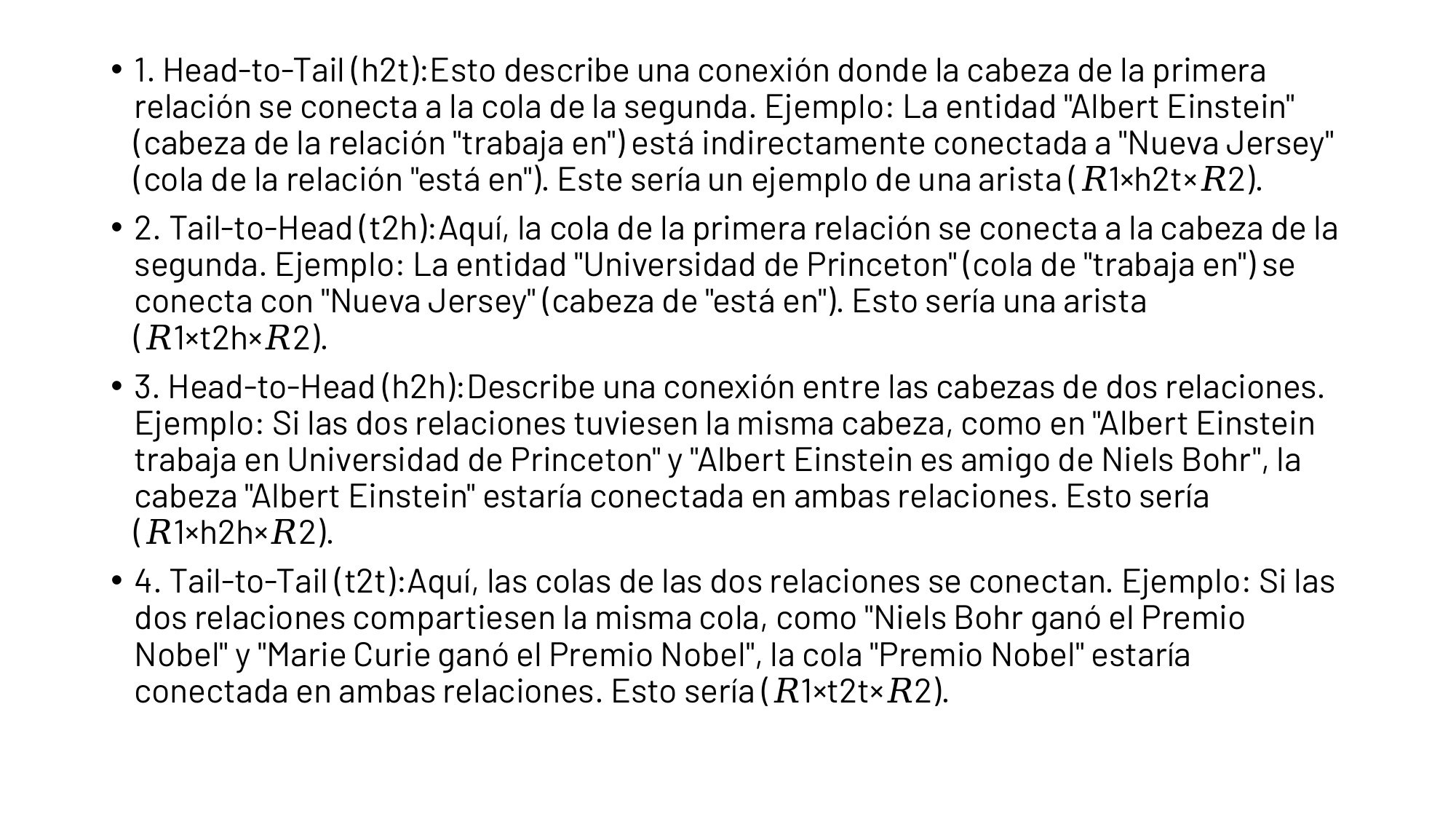

1. Head-to-Tail (h2t):Esto describe una conexión donde la cabeza de la primera relación se conecta a la cola de la segunda. Ejemplo: La entidad "Albert Einstein" (cabeza de la relación "trabaja en") está indirectamente conectada a "Nueva Jersey" (cola de la relación "está en"). Este sería un ejemplo de una arista (𝑅1×h2t×𝑅2).
2. Tail-to-Head (t2h):Aquí, la cola de la primera relación se conecta a la cabeza de la segunda. Ejemplo: La entidad "Universidad de Princeton" (cola de "trabaja en") se conecta con "Nueva Jersey" (cabeza de "está en"). Esto sería una arista (𝑅1×t2h×𝑅2).
3. Head-to-Head (h2h):Describe una conexión entre las cabezas de dos relaciones. Ejemplo: Si las dos relaciones tuviesen la misma cabeza, como en "Albert Einstein trabaja en Universidad de Princeton" y "Albert Einstein es amigo de Niels Bohr", la cabeza "Albert Einstein" estaría conectada en ambas relaciones. Esto sería (𝑅1×h2h×𝑅2).
4. Tail-to-Tail (t2t):Aquí, las colas de las dos relaciones se conectan. Ejemplo: Si las dos relaciones compartiesen la misma cola, como "Niels Bohr ganó el Premio Nobel" y "Marie Curie ganó el Premio Nobel", la cola "Premio Nobel" estaría conectada en ambas relaciones. Esto sería (𝑅1×t2t×𝑅2).